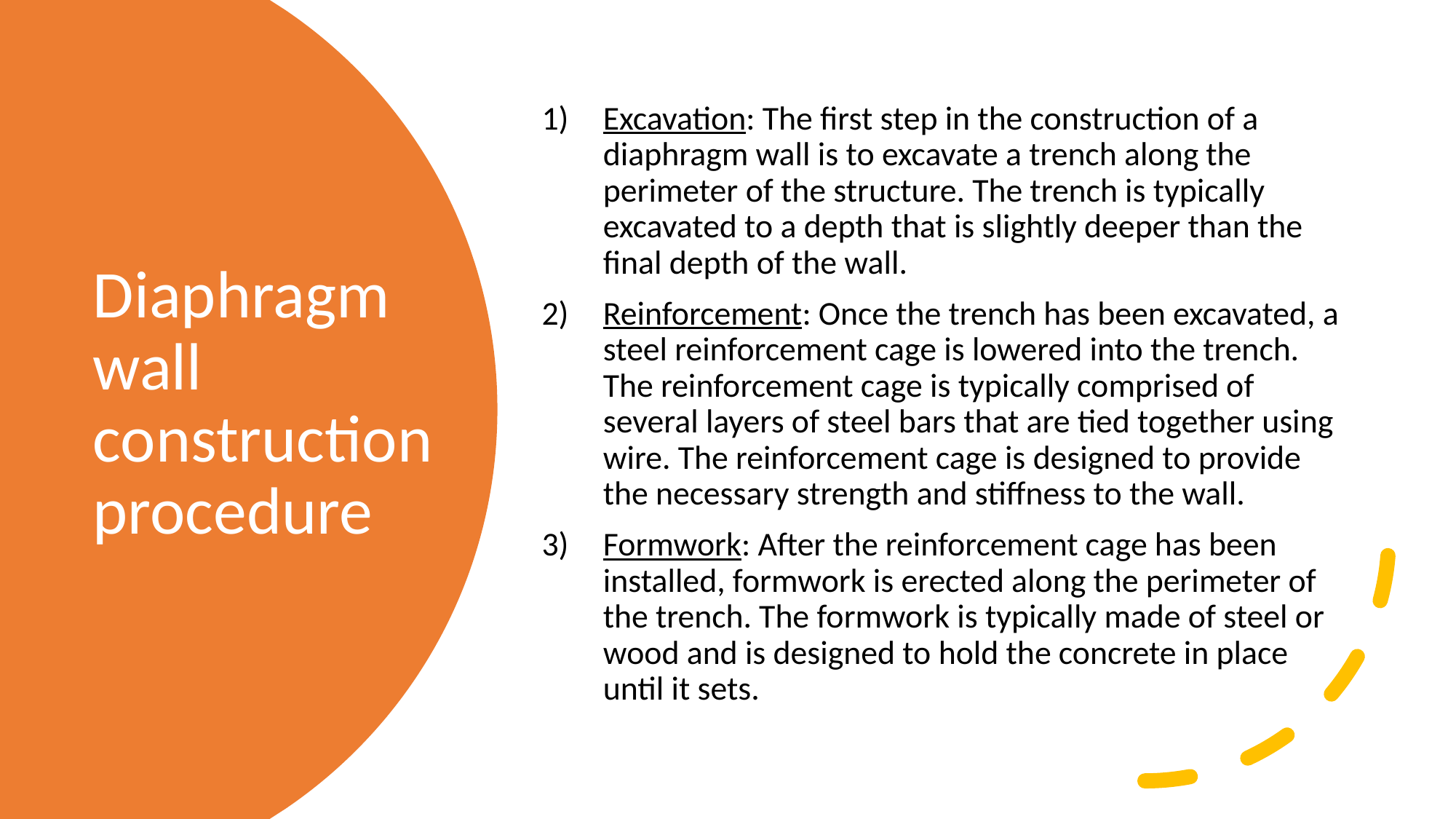

Excavation: The first step in the construction of a diaphragm wall is to excavate a trench along the perimeter of the structure. The trench is typically excavated to a depth that is slightly deeper than the final depth of the wall.
Reinforcement: Once the trench has been excavated, a steel reinforcement cage is lowered into the trench. The reinforcement cage is typically comprised of several layers of steel bars that are tied together using wire. The reinforcement cage is designed to provide the necessary strength and stiffness to the wall.
Formwork: After the reinforcement cage has been installed, formwork is erected along the perimeter of the trench. The formwork is typically made of steel or wood and is designed to hold the concrete in place until it sets.
# Diaphragm wall construction procedure